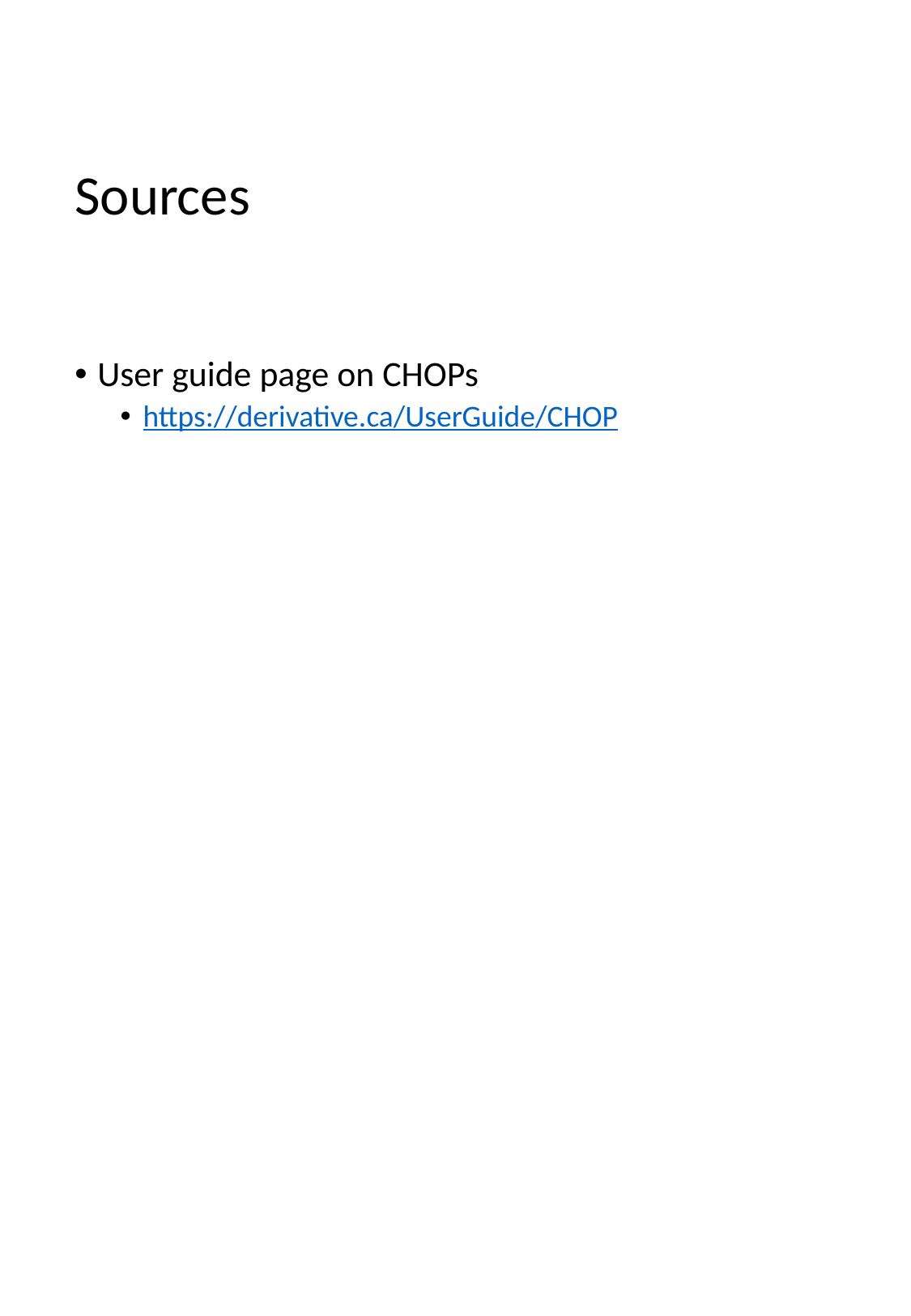

# Sources
User guide page on CHOPs
https://derivative.ca/UserGuide/CHOP